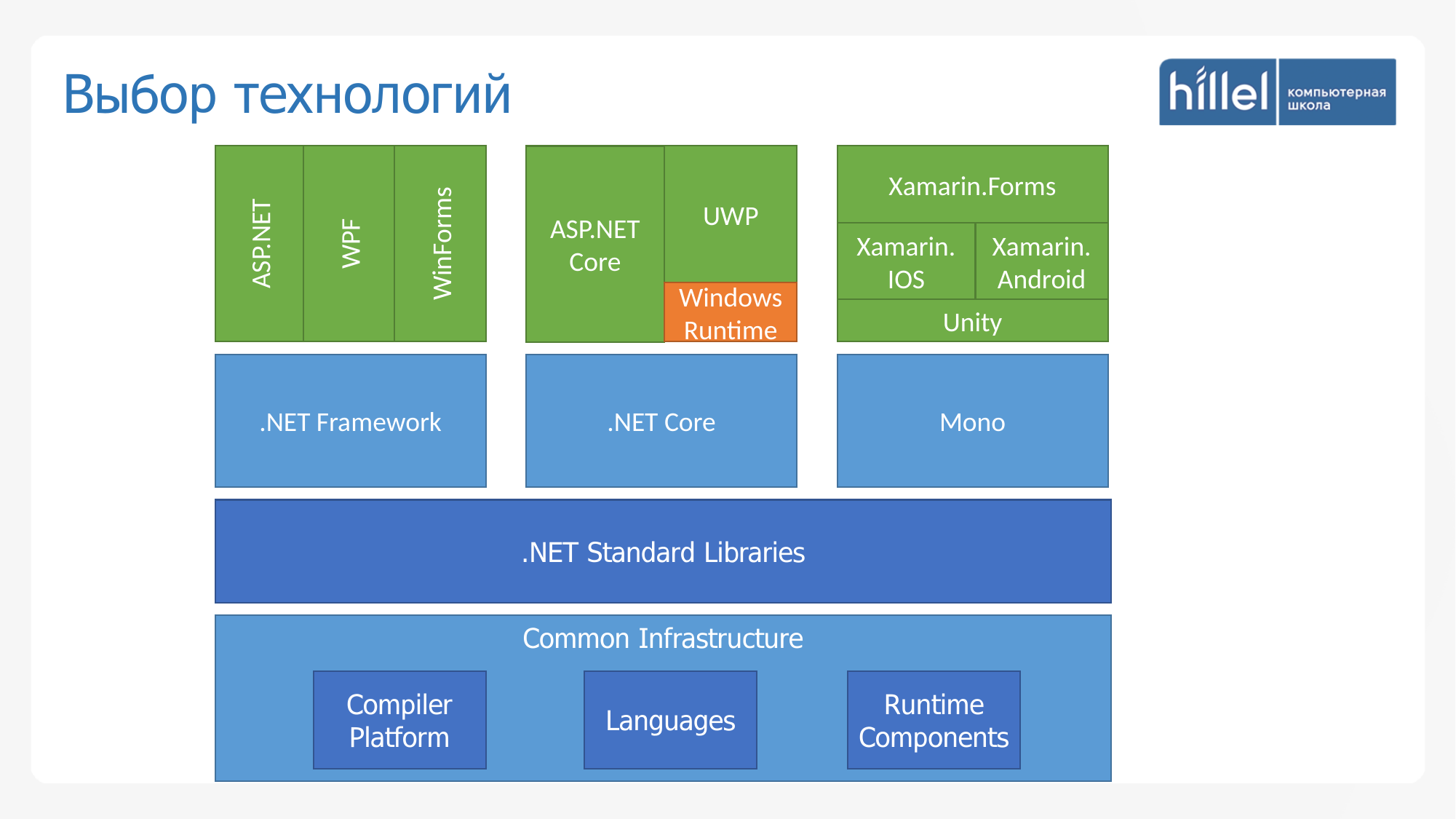

Выбор технологий
WPF
UWP
Xamarin.Forms
ASP.NET
WinForms
ASP.NET
Core
Xamarin. IOS
Xamarin. Android
Windows
Runtime
Unity
.NET Framework
.NET Core
Mono
.NET Standard Libraries
Common Infrastructure
Runtime
Components
Languages
Compiler
Platform